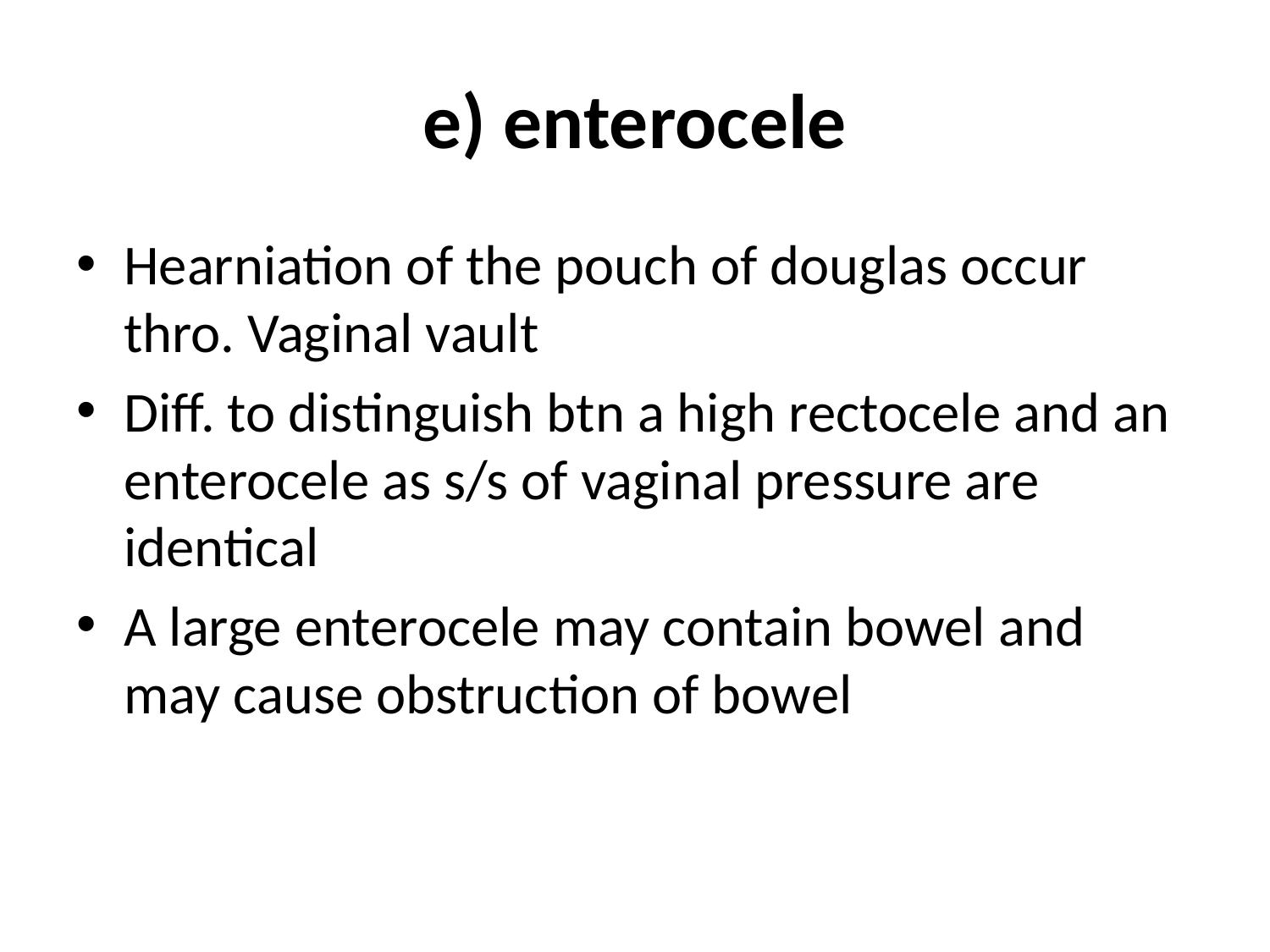

# e) enterocele
Hearniation of the pouch of douglas occur thro. Vaginal vault
Diff. to distinguish btn a high rectocele and an enterocele as s/s of vaginal pressure are identical
A large enterocele may contain bowel and may cause obstruction of bowel